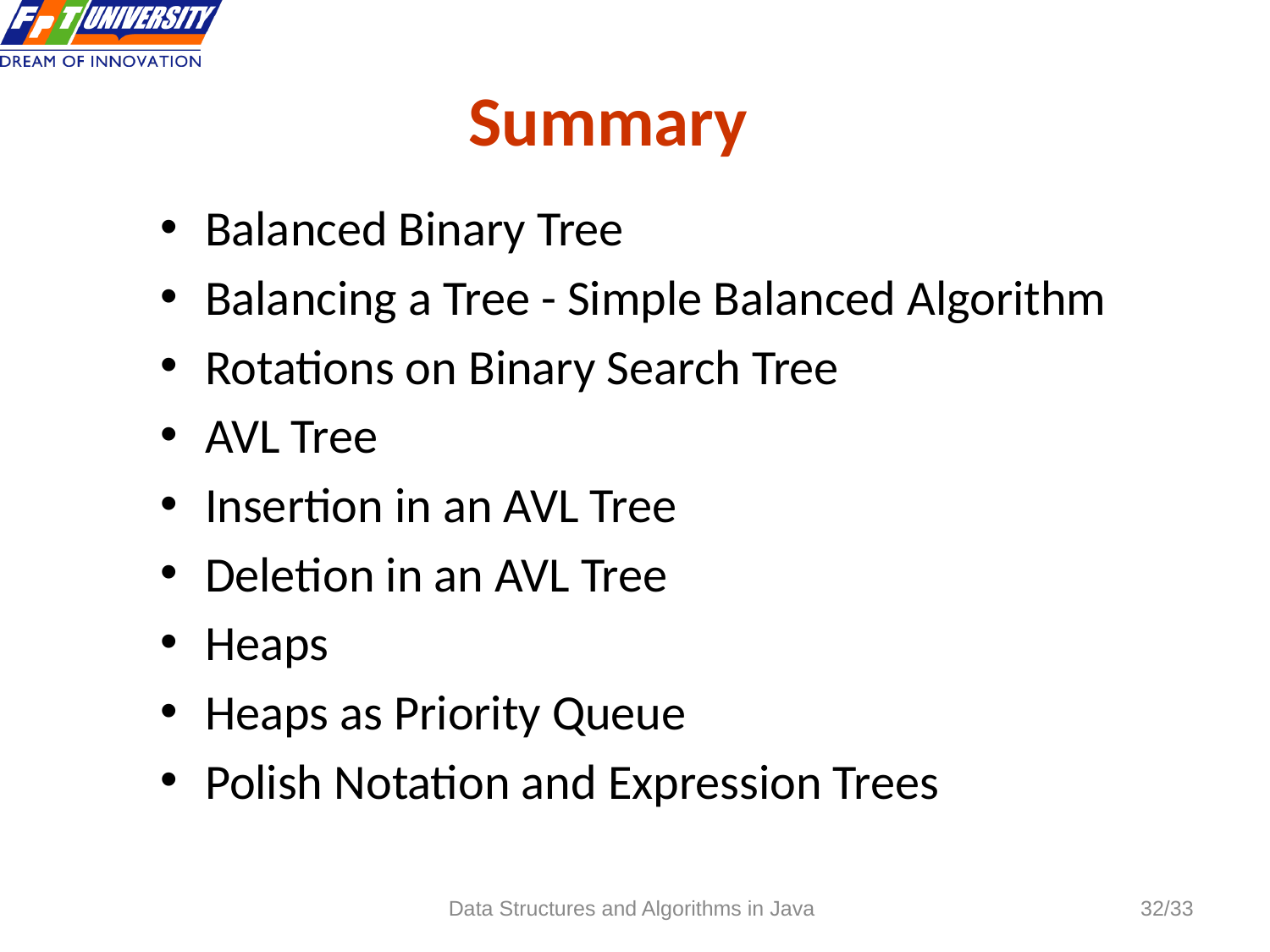

# Summary
Balanced Binary Tree
Balancing a Tree - Simple Balanced Algorithm
Rotations on Binary Search Tree
AVL Tree
Insertion in an AVL Tree
Deletion in an AVL Tree
Heaps
Heaps as Priority Queue
Polish Notation and Expression Trees
Data Structures and Algorithms in Java
32/33